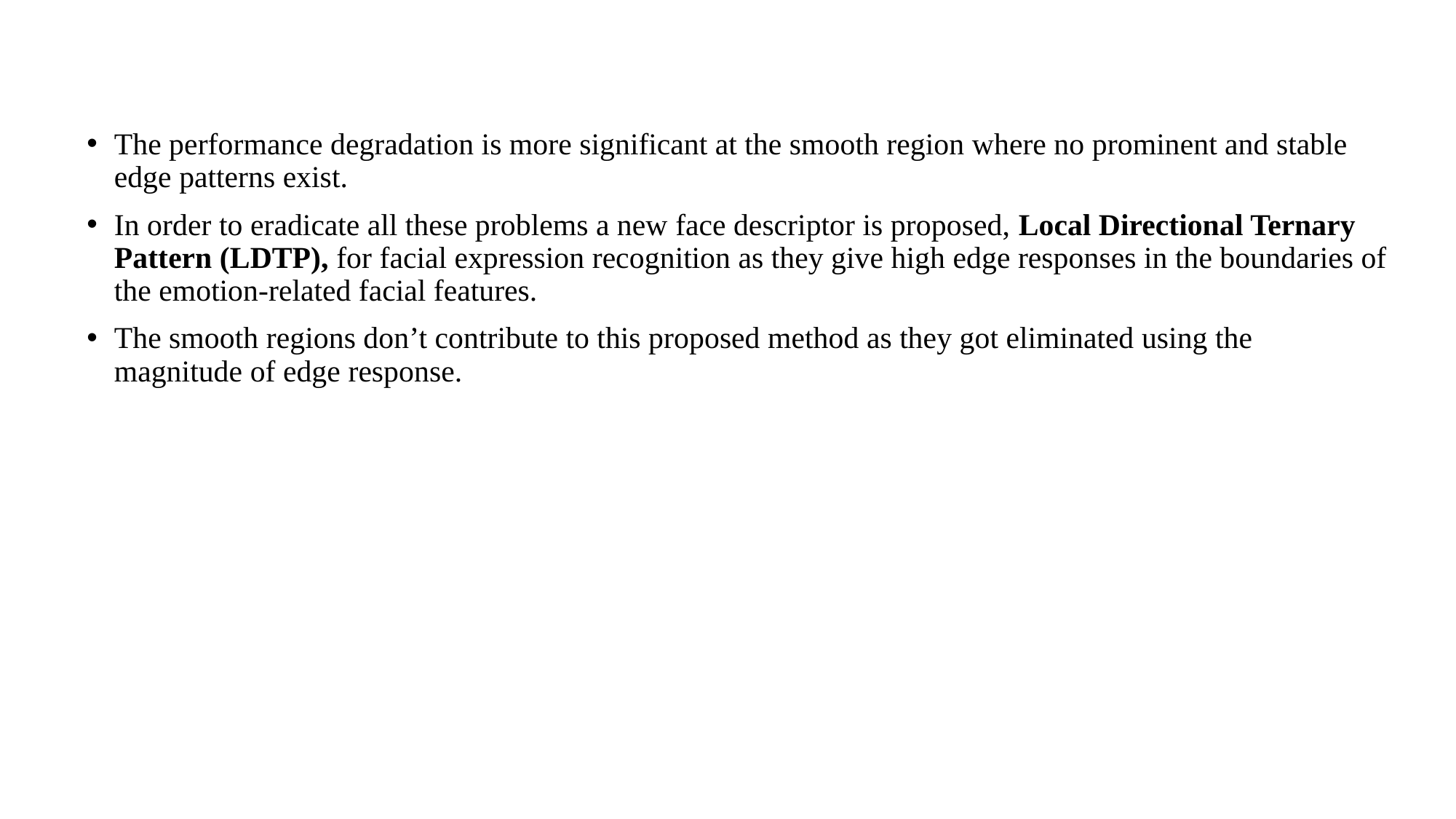

The performance degradation is more significant at the smooth region where no prominent and stable edge patterns exist.
In order to eradicate all these problems a new face descriptor is proposed, Local Directional Ternary Pattern (LDTP), for facial expression recognition as they give high edge responses in the boundaries of the emotion-related facial features.
The smooth regions don’t contribute to this proposed method as they got eliminated using the magnitude of edge response.